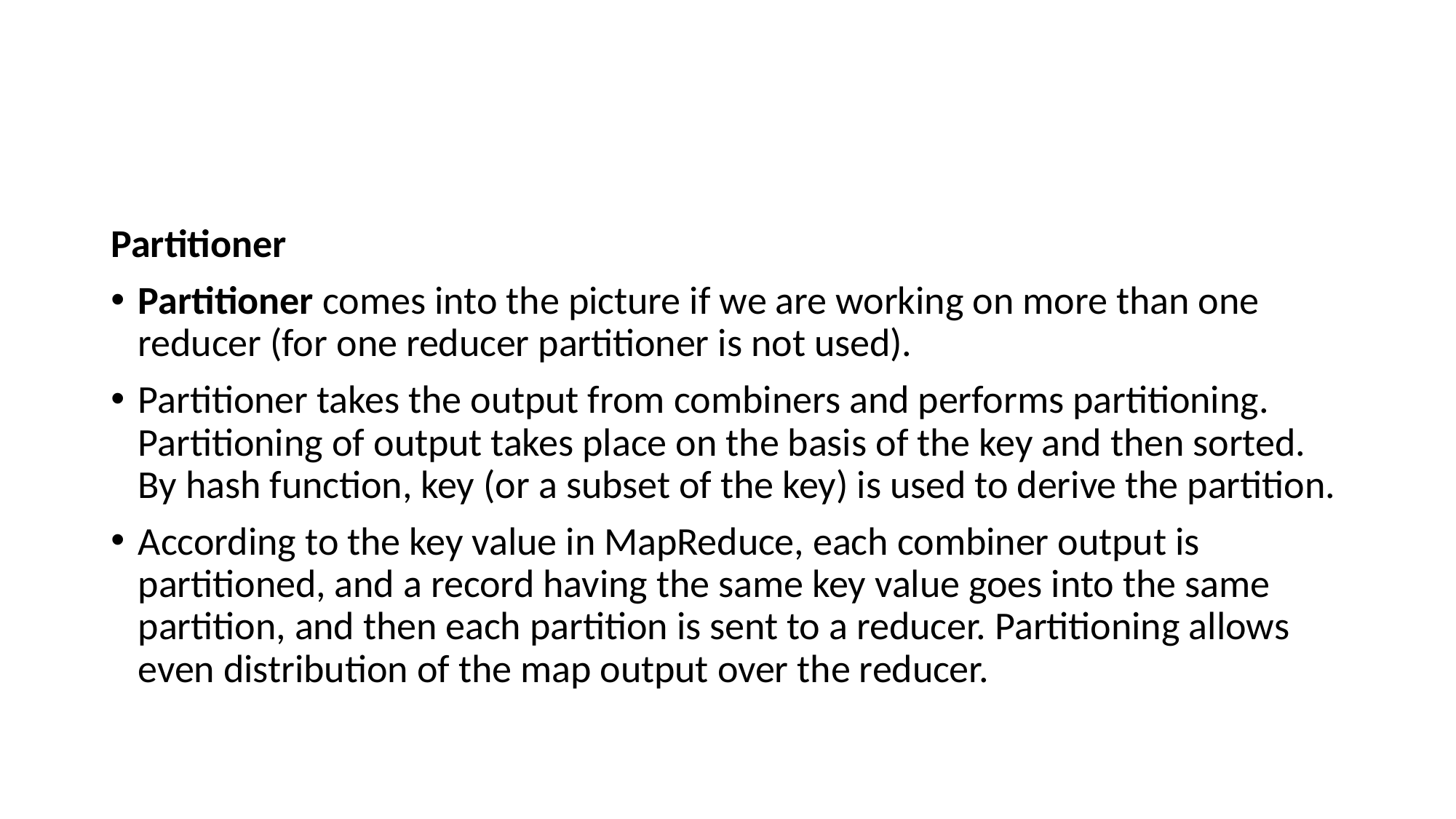

#
Partitioner
Partitioner comes into the picture if we are working on more than one reducer (for one reducer partitioner is not used).
Partitioner takes the output from combiners and performs partitioning. Partitioning of output takes place on the basis of the key and then sorted. By hash function, key (or a subset of the key) is used to derive the partition.
According to the key value in MapReduce, each combiner output is partitioned, and a record having the same key value goes into the same partition, and then each partition is sent to a reducer. Partitioning allows even distribution of the map output over the reducer.